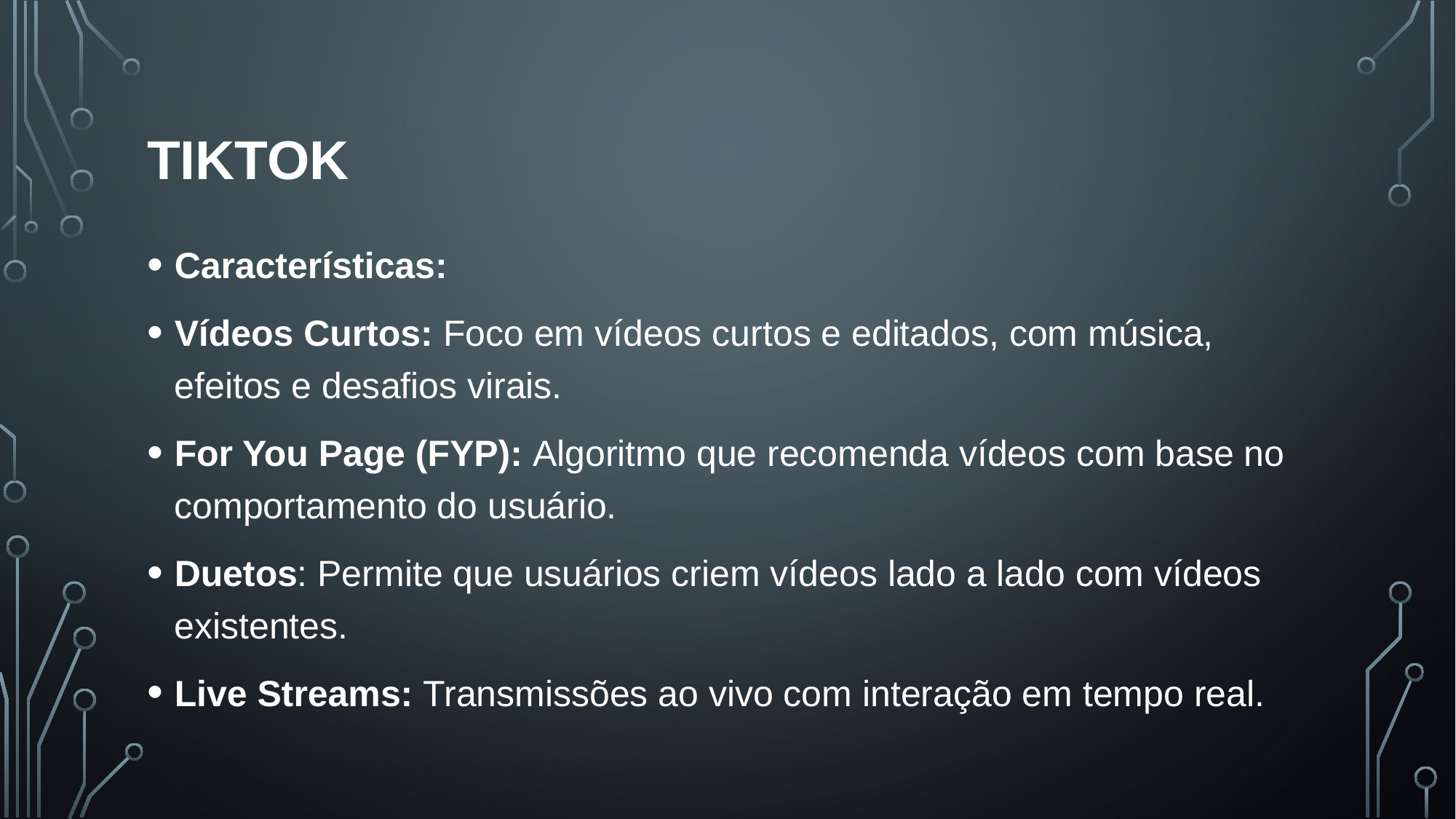

# tiktok
Características:
Vídeos Curtos: Foco em vídeos curtos e editados, com música, efeitos e desafios virais.
For You Page (FYP): Algoritmo que recomenda vídeos com base no comportamento do usuário.
Duetos: Permite que usuários criem vídeos lado a lado com vídeos existentes.
Live Streams: Transmissões ao vivo com interação em tempo real.